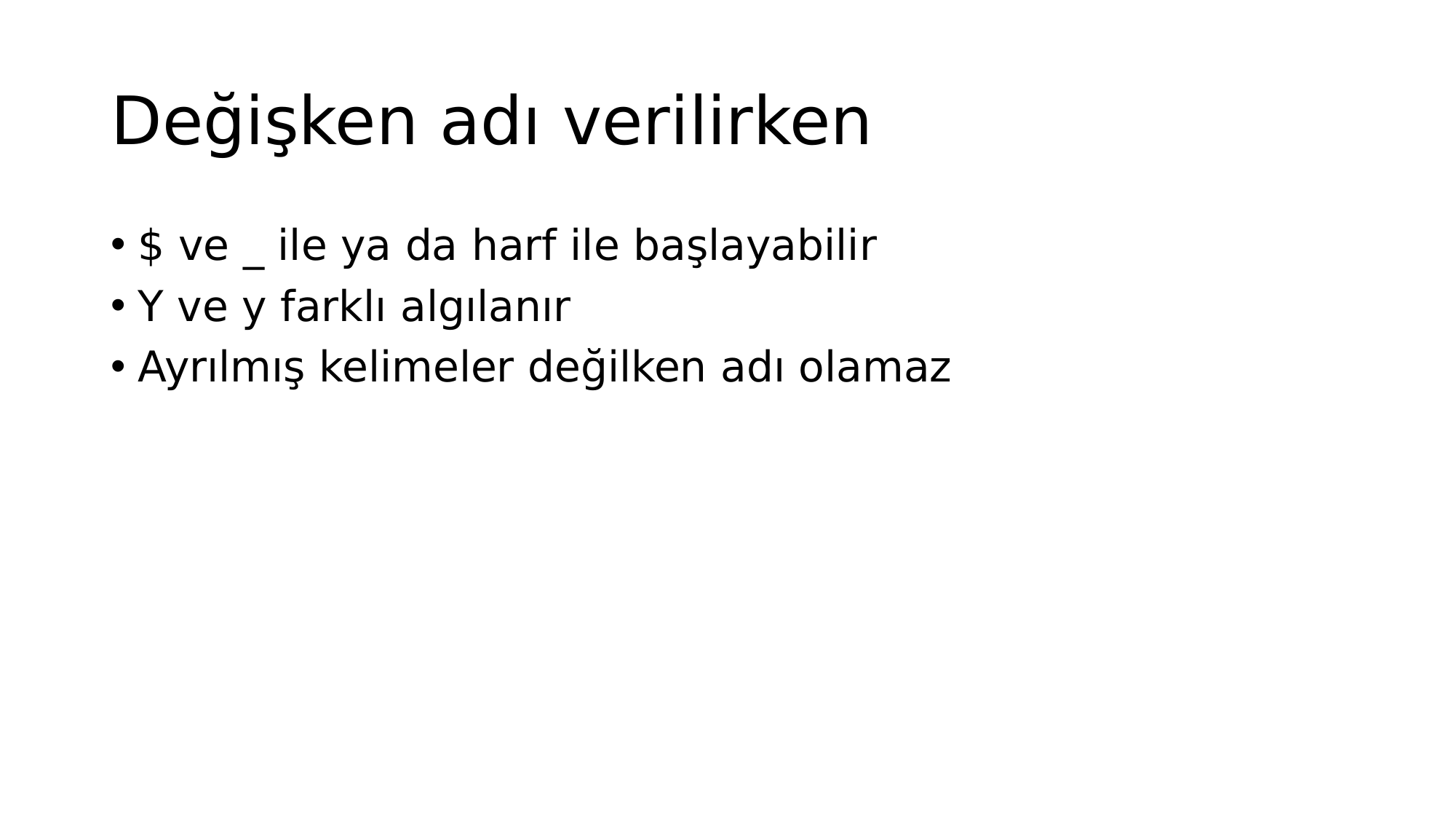

# Değişken adı verilirken
$ ve _ ile ya da harf ile başlayabilir
Y ve y farklı algılanır
Ayrılmış kelimeler değilken adı olamaz